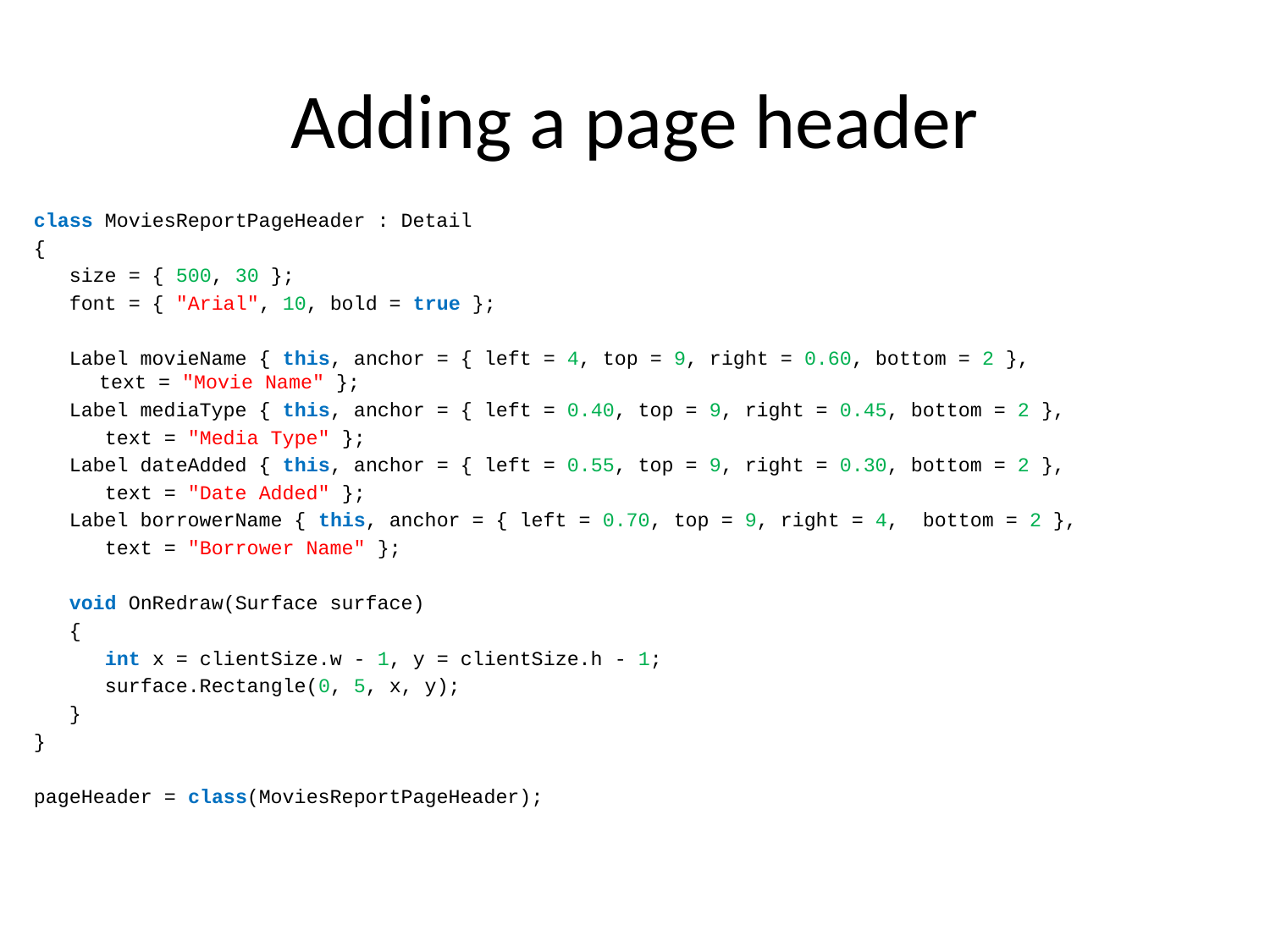

# Adding a page header
class MoviesReportPageHeader : Detail
{
   size = { 500, 30 };
   font = { "Arial", 10, bold = true };

   Label movieName { this, anchor = { left = 4, top = 9, right = 0.60, bottom = 2 },
  text = "Movie Name" };
   Label mediaType { this, anchor = { left = 0.40, top = 9, right = 0.45, bottom = 2 },
      text = "Media Type" };
   Label dateAdded { this, anchor = { left = 0.55, top = 9, right = 0.30, bottom = 2 },
      text = "Date Added" };
   Label borrowerName { this, anchor = { left = 0.70, top = 9, right = 4,  bottom = 2 },
      text = "Borrower Name" };

   void OnRedraw(Surface surface)
   {
      int x = clientSize.w - 1, y = clientSize.h - 1;
      surface.Rectangle(0, 5, x, y);
   }
}

pageHeader = class(MoviesReportPageHeader);